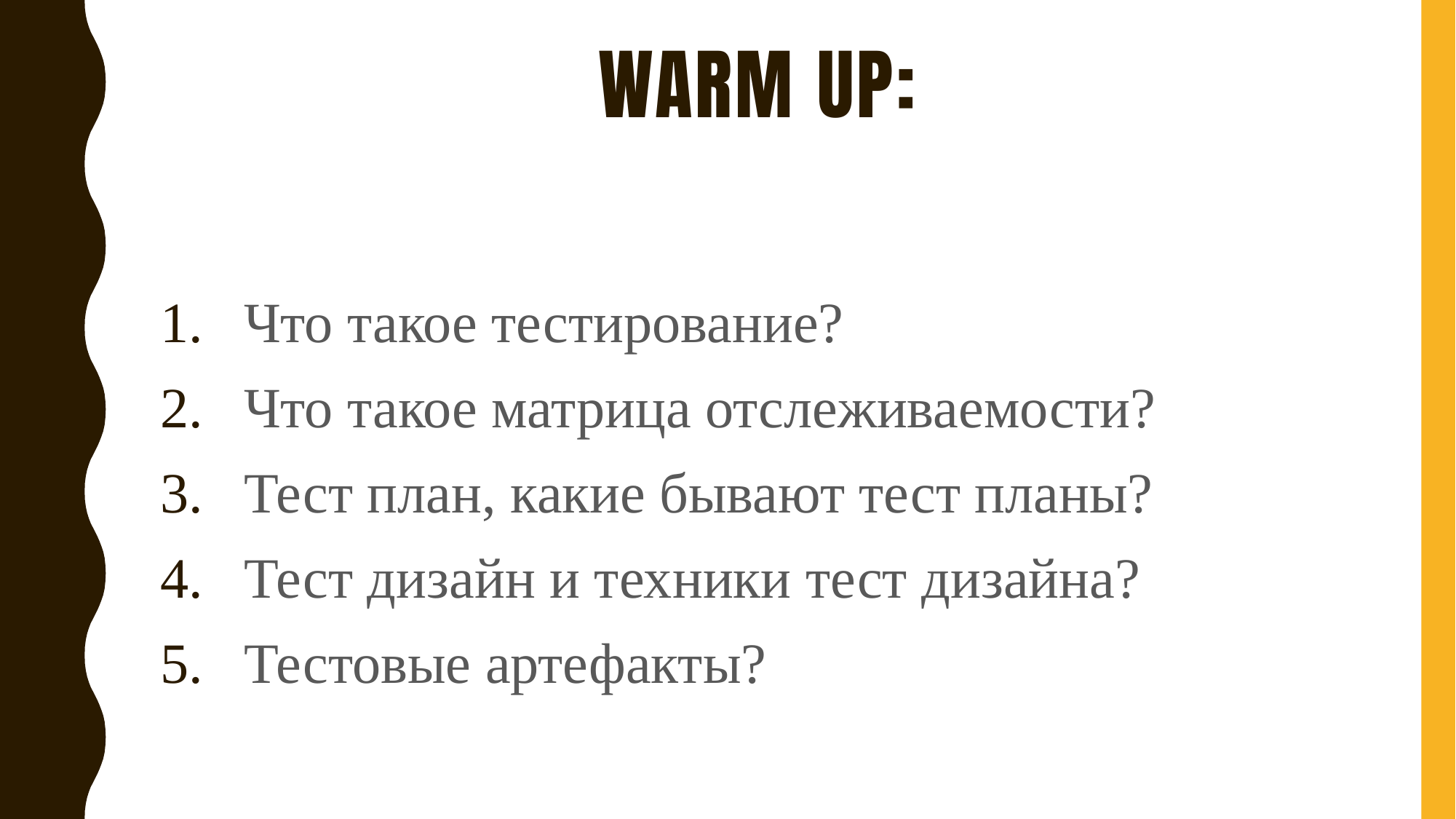

# Warm up:
Что такое тестирование?
Что такое матрица отслеживаемости?
Тест план, какие бывают тест планы?
Тест дизайн и техники тест дизайна?
Тестовые артефакты?